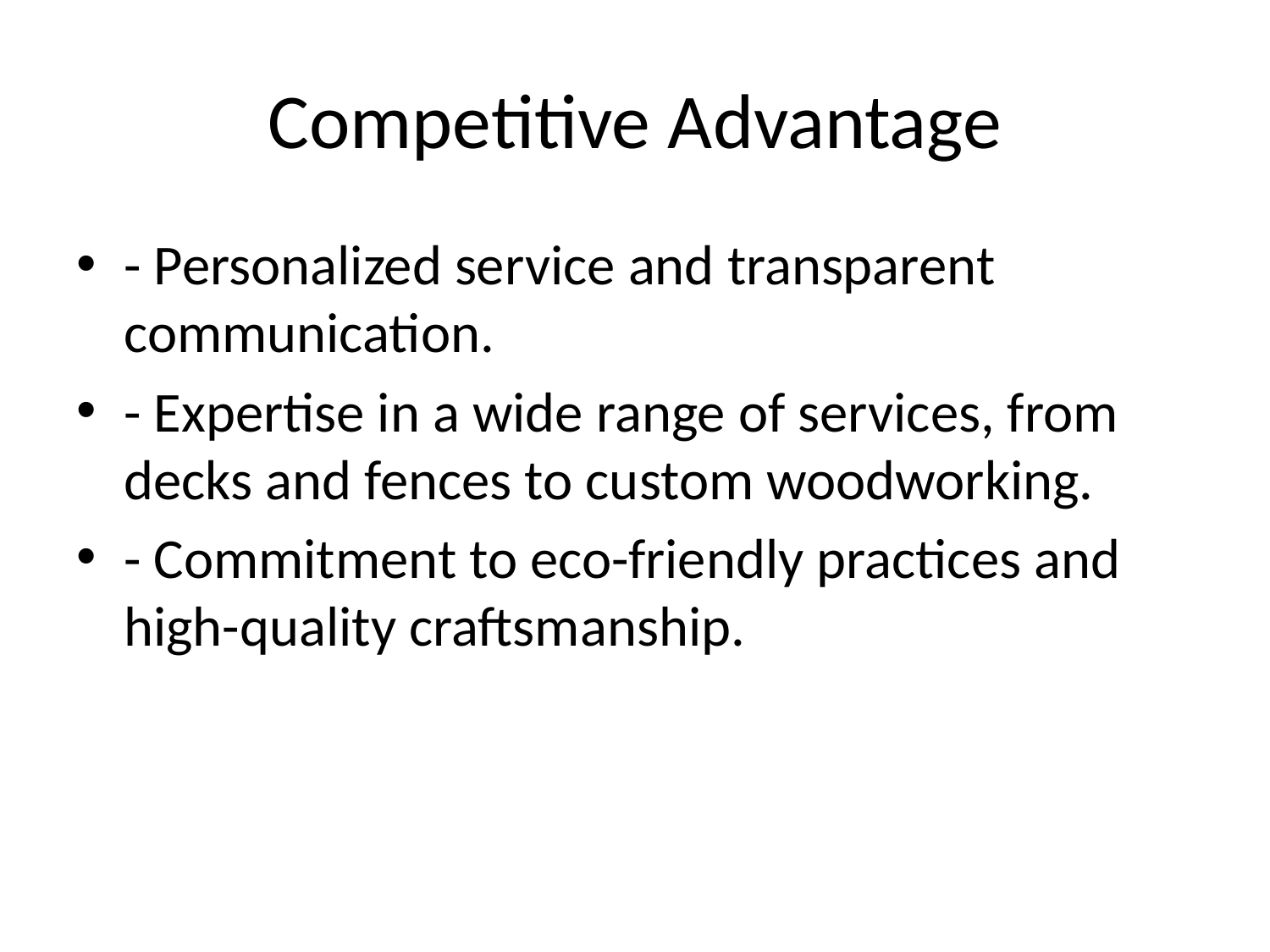

# Competitive Advantage
- Personalized service and transparent communication.
- Expertise in a wide range of services, from decks and fences to custom woodworking.
- Commitment to eco-friendly practices and high-quality craftsmanship.